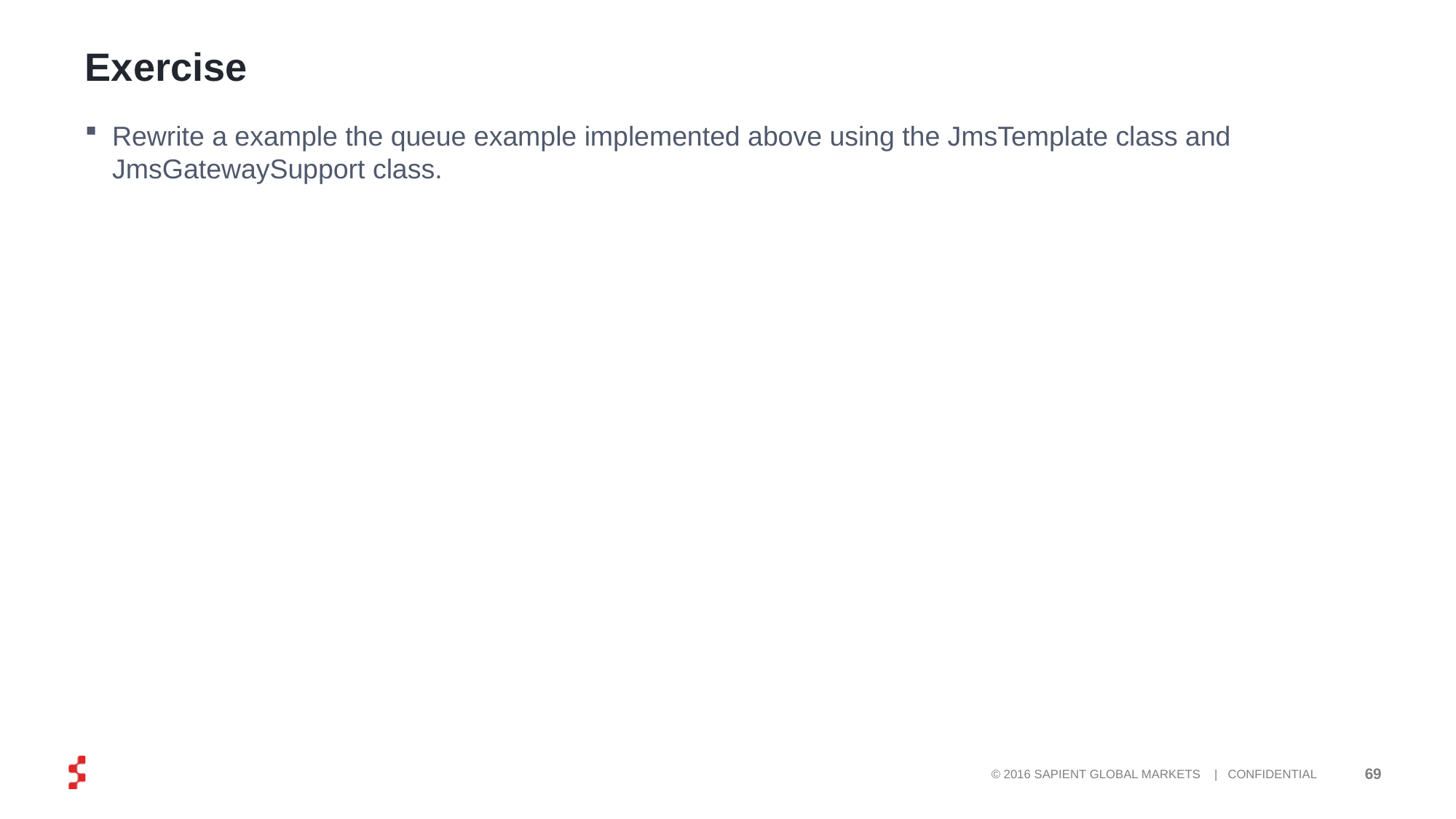

# Exercise
Rewrite a example the queue example implemented above using the JmsTemplate class and JmsGatewaySupport class.